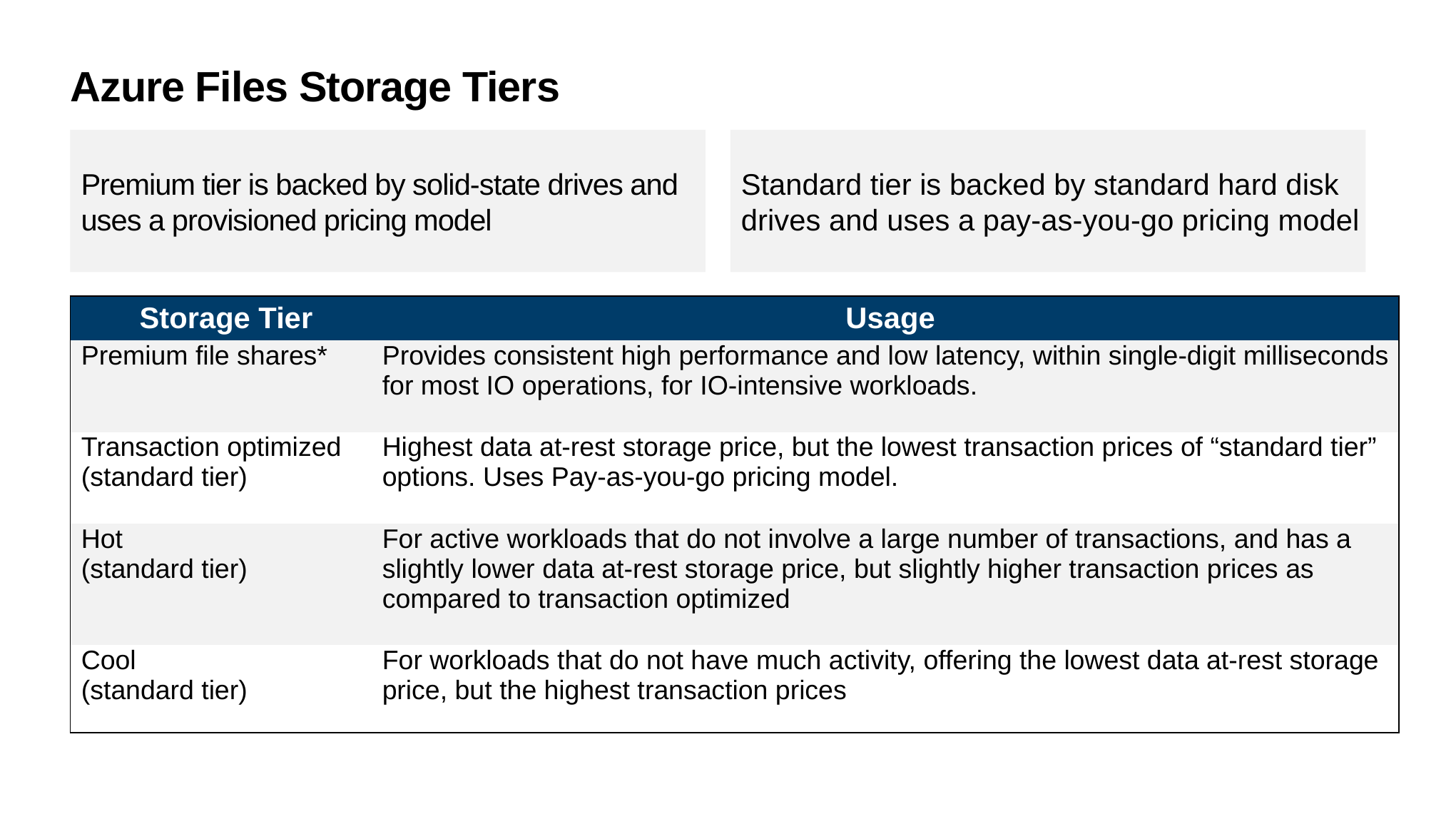

# Azure Files Storage Tiers
Standard tier is backed by standard hard disk drives and uses a pay-as-you-go pricing model
Premium tier is backed by solid-state drives and uses a provisioned pricing model
| Storage Tier | Usage |
| --- | --- |
| Premium file shares\* | Provides consistent high performance and low latency, within single-digit milliseconds for most IO operations, for IO-intensive workloads. |
| Transaction optimized (standard tier) | Highest data at-rest storage price, but the lowest transaction prices of “standard tier” options. Uses Pay-as-you-go pricing model. |
| Hot (standard tier) | For active workloads that do not involve a large number of transactions, and has a slightly lower data at-rest storage price, but slightly higher transaction prices as compared to transaction optimized |
| Cool (standard tier) | For workloads that do not have much activity, offering the lowest data at-rest storage price, but the highest transaction prices |